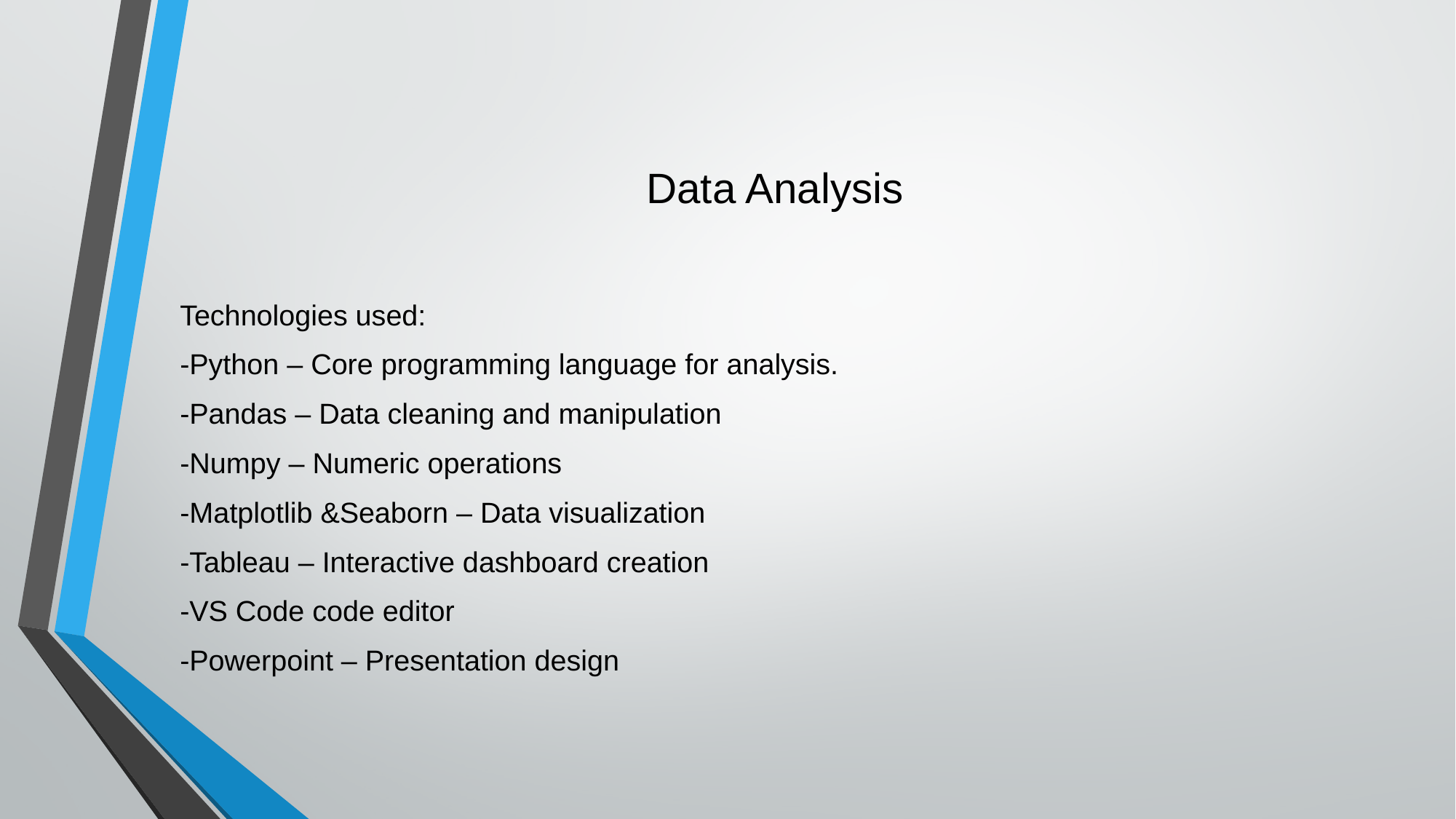

# Data Analysis
Technologies used:
-Python – Core programming language for analysis.
-Pandas – Data cleaning and manipulation
-Numpy – Numeric operations
-Matplotlib &Seaborn – Data visualization
-Tableau – Interactive dashboard creation
-VS Code code editor
-Powerpoint – Presentation design